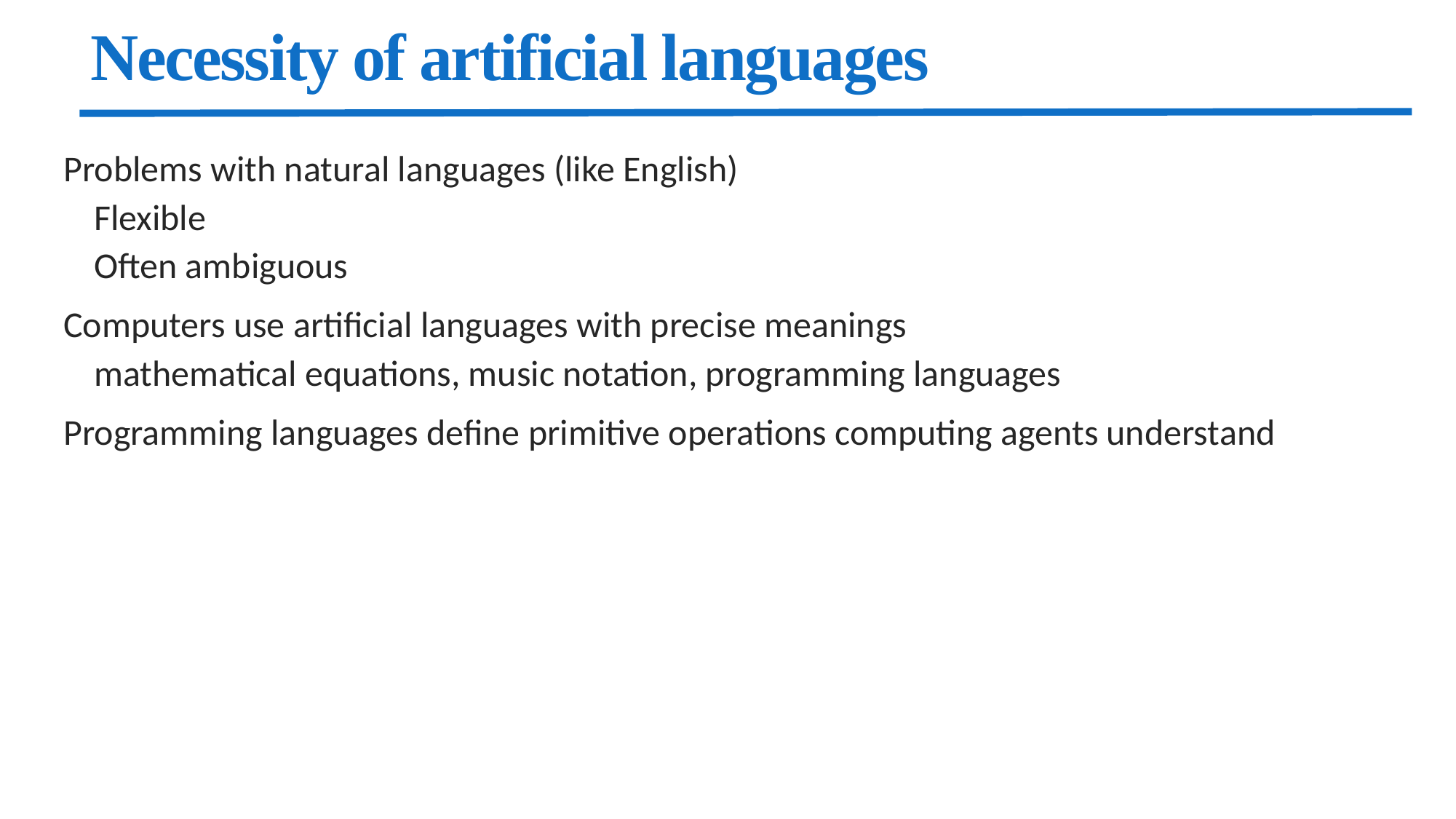

# Necessity of artificial languages
Problems with natural languages (like English)
Flexible
Often ambiguous
Computers use artificial languages with precise meanings
mathematical equations, music notation, programming languages
Programming languages define primitive operations computing agents understand